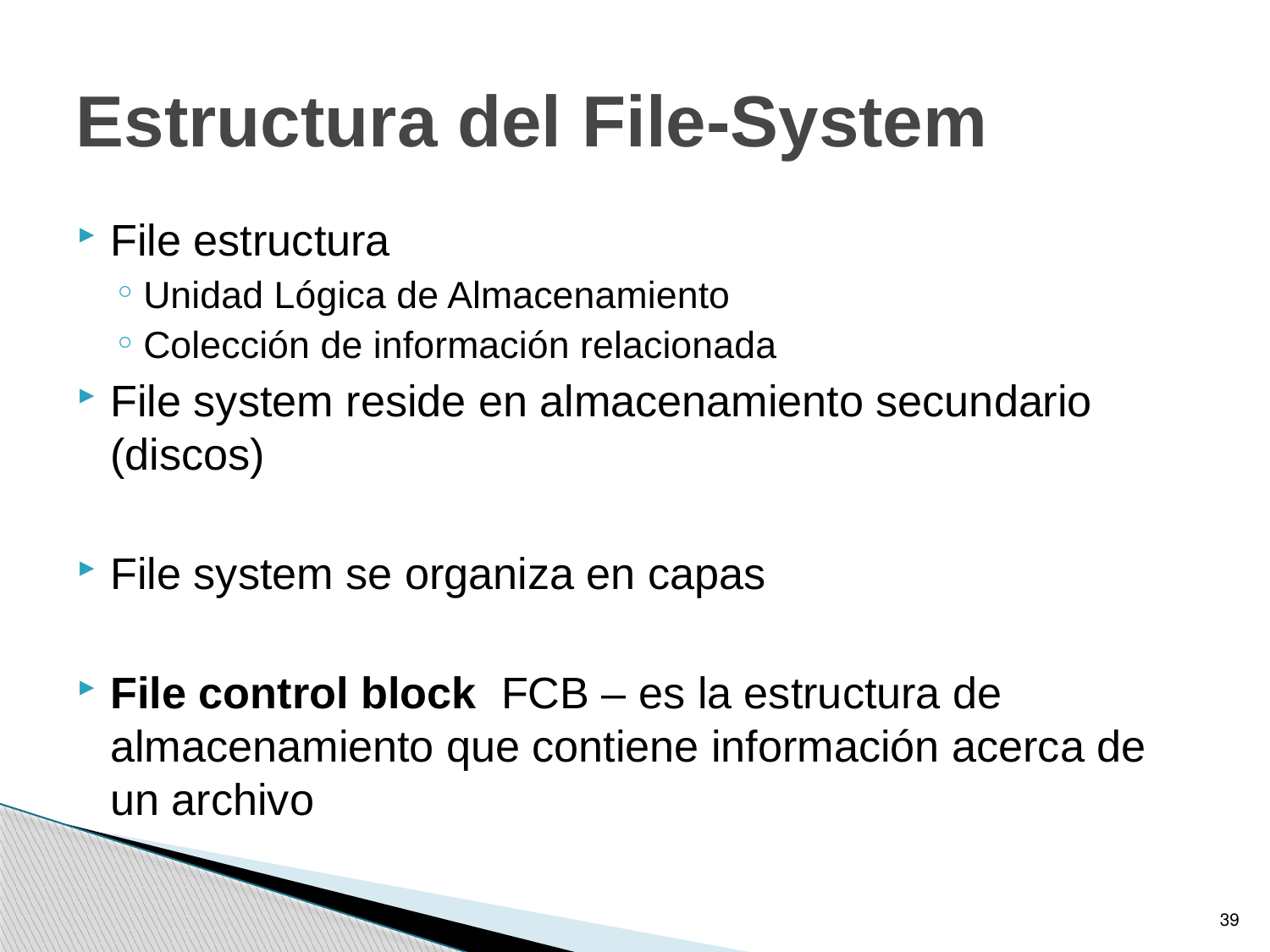

# Estructura del File-System
File estructura
Unidad Lógica de Almacenamiento
Colección de información relacionada
File system reside en almacenamiento secundario (discos)

File system se organiza en capas

File control block  FCB – es la estructura de almacenamiento que contiene información acerca de un archivo
39